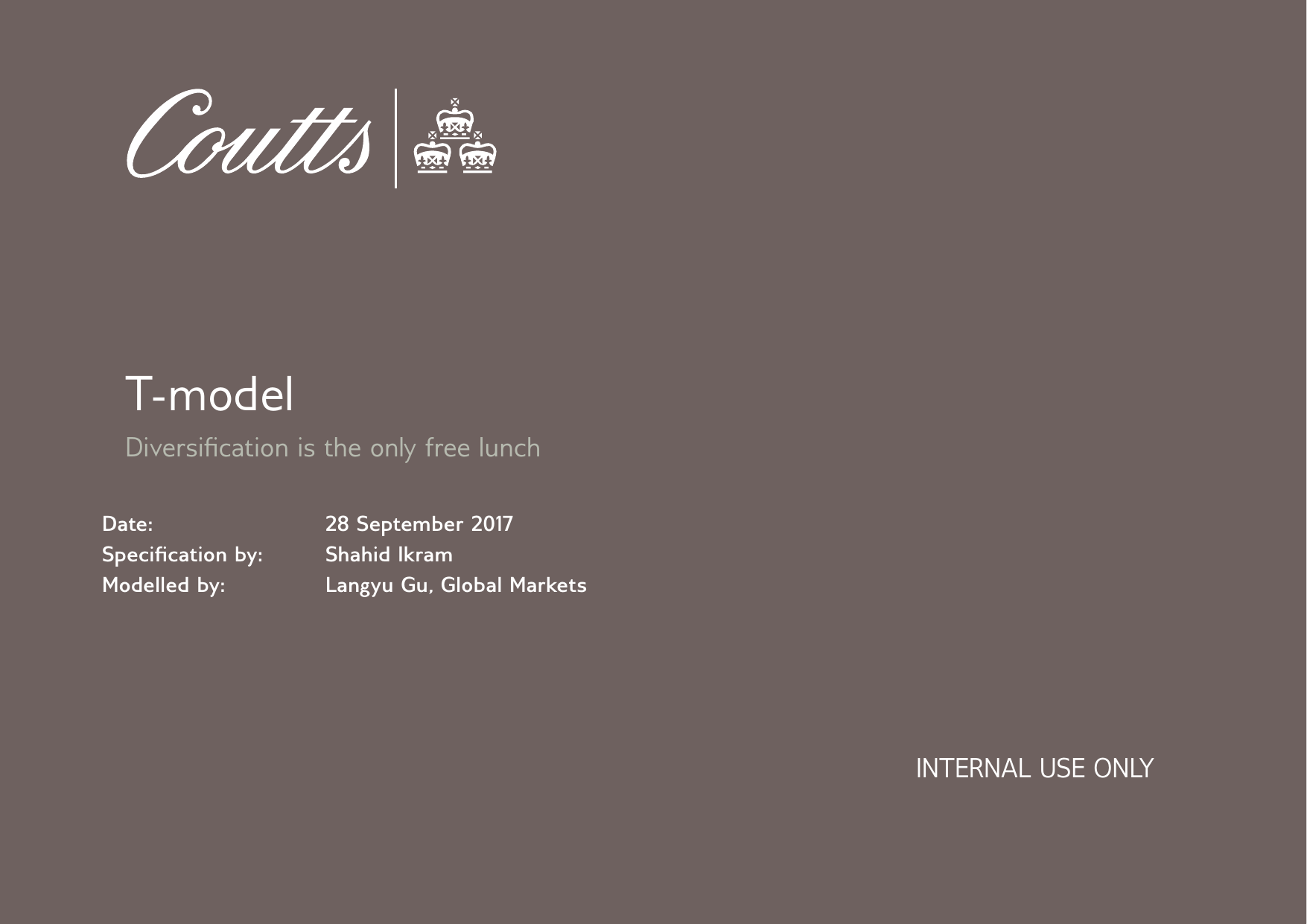

# T-model
Diversification is the only free lunch
Date: 		28 September 2017
Specification by:	Shahid Ikram
Modelled by:  	Langyu Gu, Global Markets